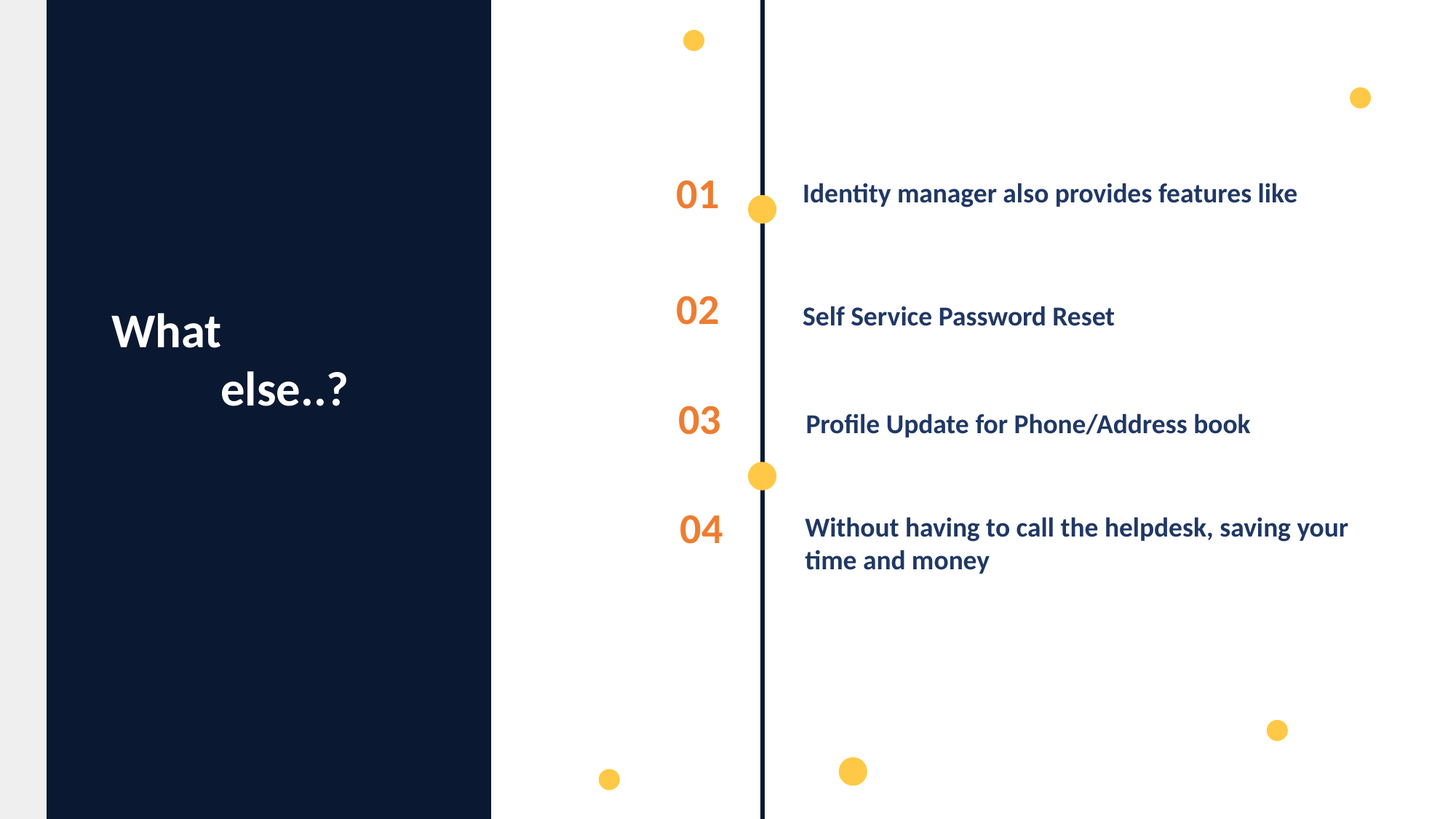

01
Identity manager also provides features like

02
Self Service Password Reset
What
          else..?
03
Profile Update for Phone/Address book

04
Without having to call the helpdesk, saving your time and money